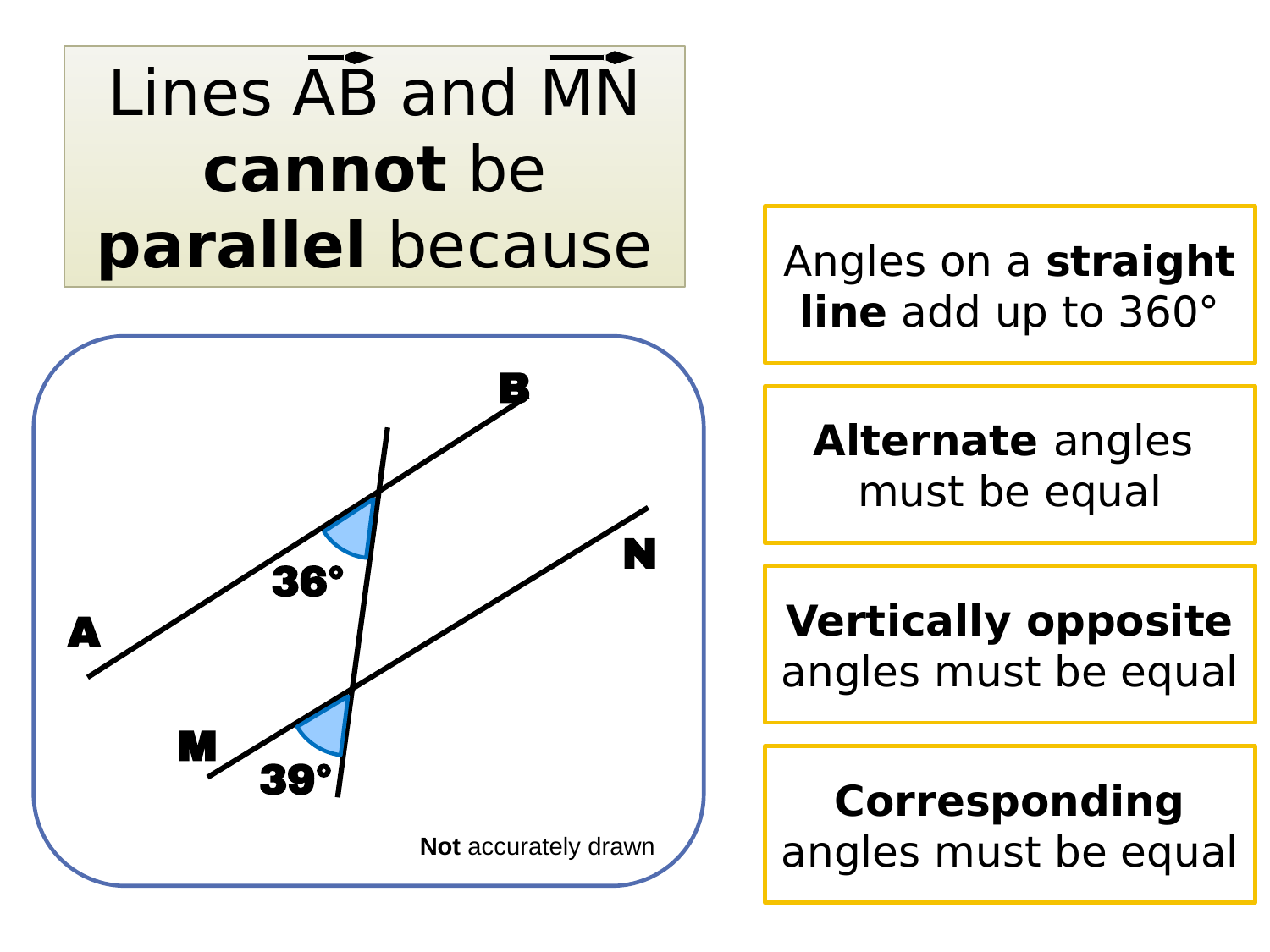

Lines AB and MN cannot be parallel because
Angles on a straight line add up to 360°

B
Alternate angles  must be equal

N
36°
Vertically opposite angles must be equal
A

M
39°
Corresponding angles must be equal
Not accurately drawn